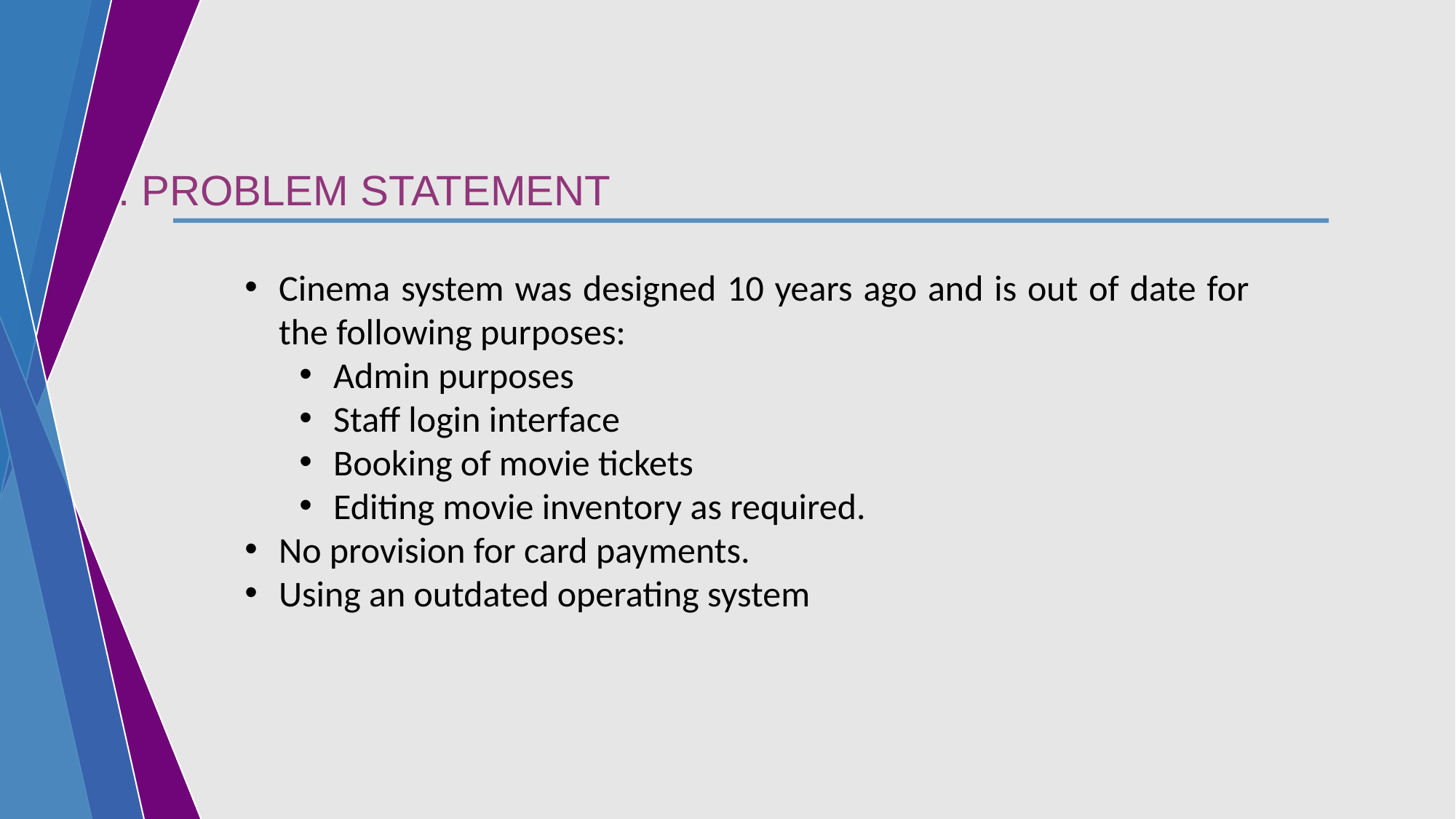

2. PROBLEM STATEMENT

Cinema system was designed 10 years ago and is out of date for the following purposes:
Admin purposes
Staff login interface
Booking of movie tickets
Editing movie inventory as required.
No provision for card payments.
Using an outdated operating system